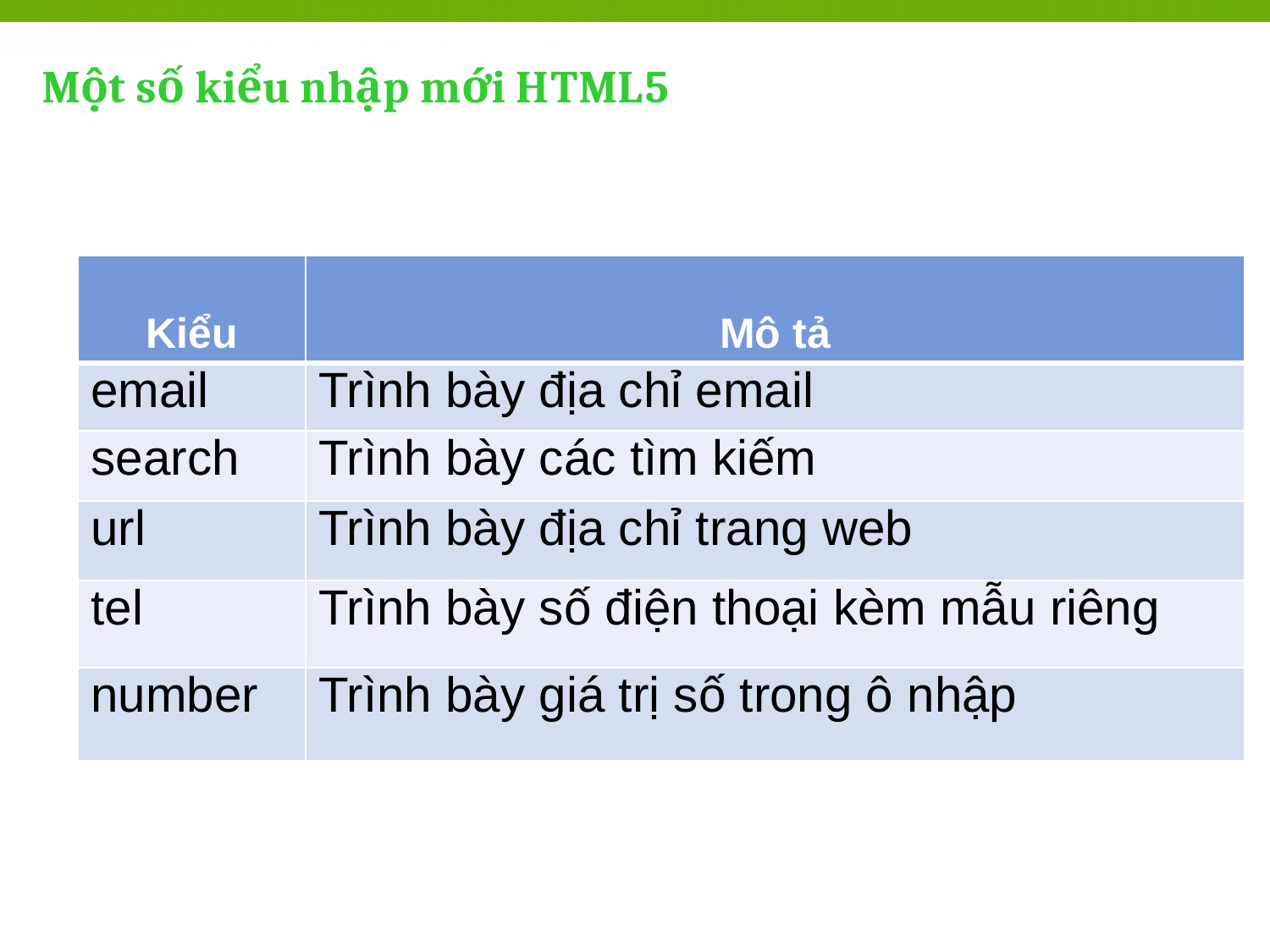

# Một số kiểu nhập mới HTML5
| Kiểu | Mô tả |
| --- | --- |
| email | Trình bày địa chỉ email |
| search | Trình bày các tìm kiếm |
| url | Trình bày địa chỉ trang web |
| tel | Trình bày số điện thoại kèm mẫu riêng |
| number | Trình bày giá trị số trong ô nhập |